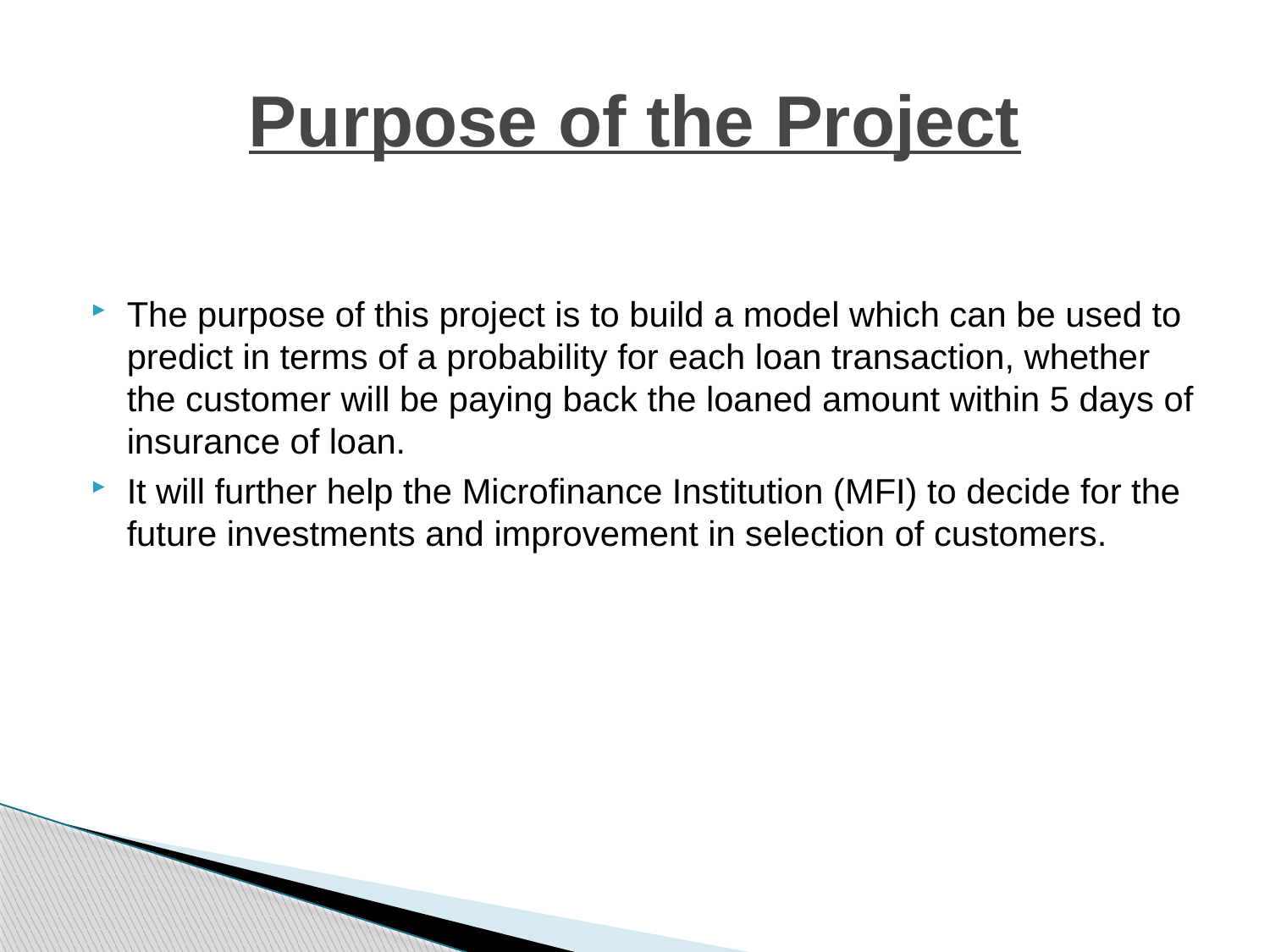

# Purpose of the Project
The purpose of this project is to build a model which can be used to predict in terms of a probability for each loan transaction, whether the customer will be paying back the loaned amount within 5 days of insurance of loan.
It will further help the Microfinance Institution (MFI) to decide for the future investments and improvement in selection of customers.